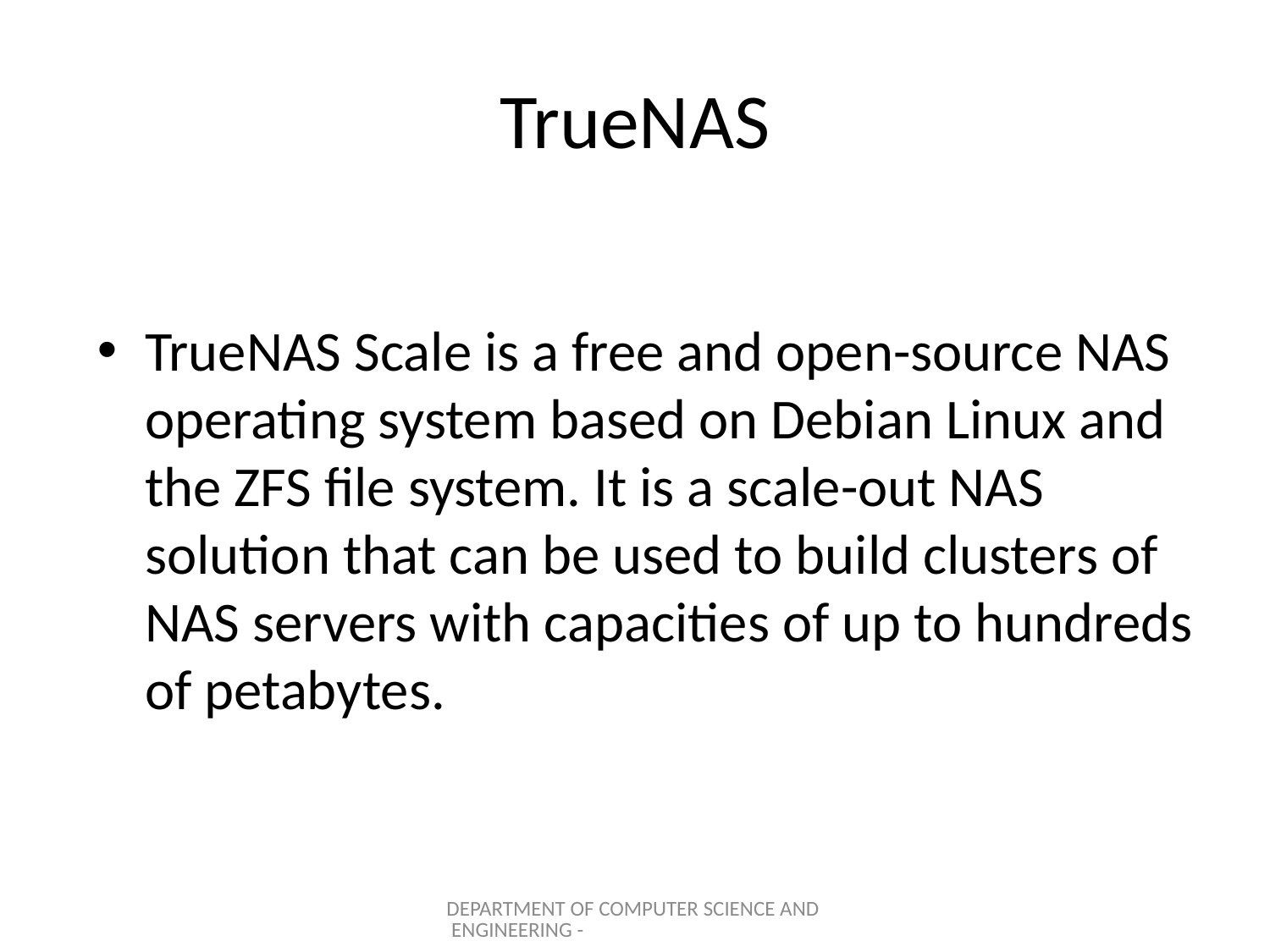

# TrueNAS
TrueNAS Scale is a free and open-source NAS operating system based on Debian Linux and the ZFS file system. It is a scale-out NAS solution that can be used to build clusters of NAS servers with capacities of up to hundreds of petabytes.
DEPARTMENT OF COMPUTER SCIENCE AND ENGINEERING -